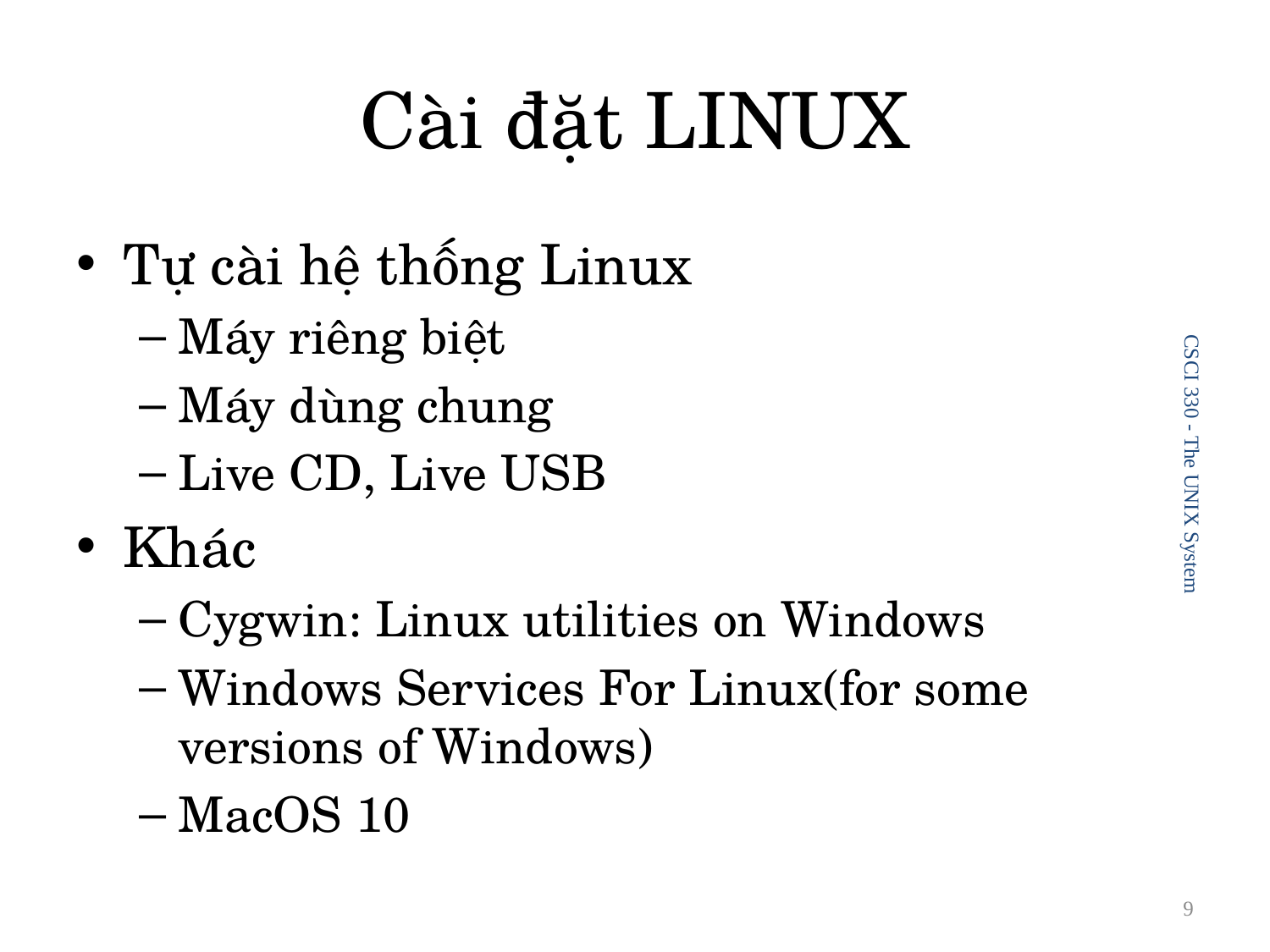

# Cài đặt LINUX
Tự cài hệ thống Linux
Máy riêng biệt
Máy dùng chung
Live CD, Live USB
Khác
Cygwin: Linux utilities on Windows
Windows Services For Linux(for some versions of Windows)
MacOS 10
CSCI 330 - The UNIX System
9
9